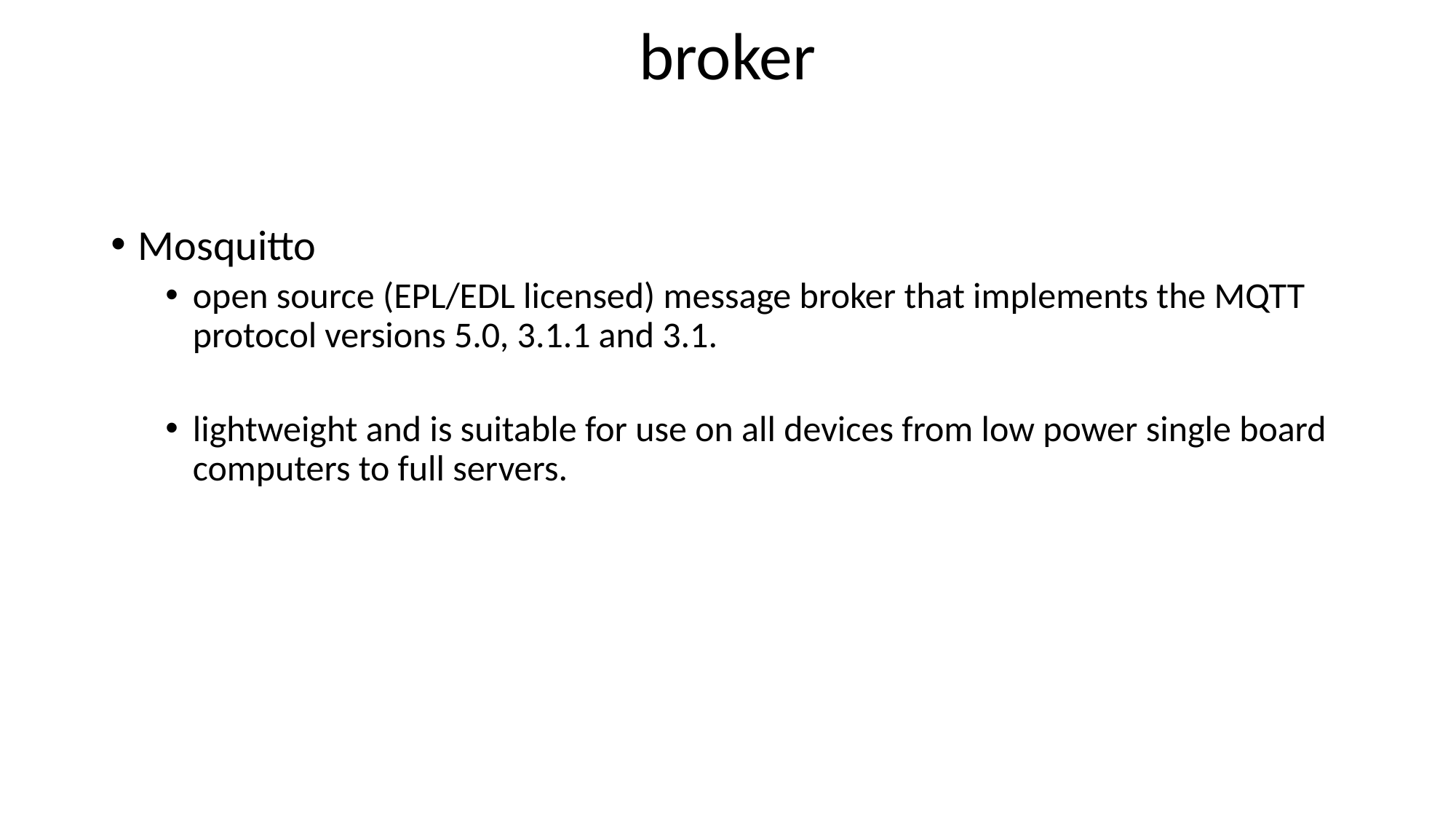

# broker

Mosquitto
open source (EPL/EDL licensed) message broker that implements the MQTT protocol versions 5.0, 3.1.1 and 3.1.

lightweight and is suitable for use on all devices from low power single board computers to full servers.